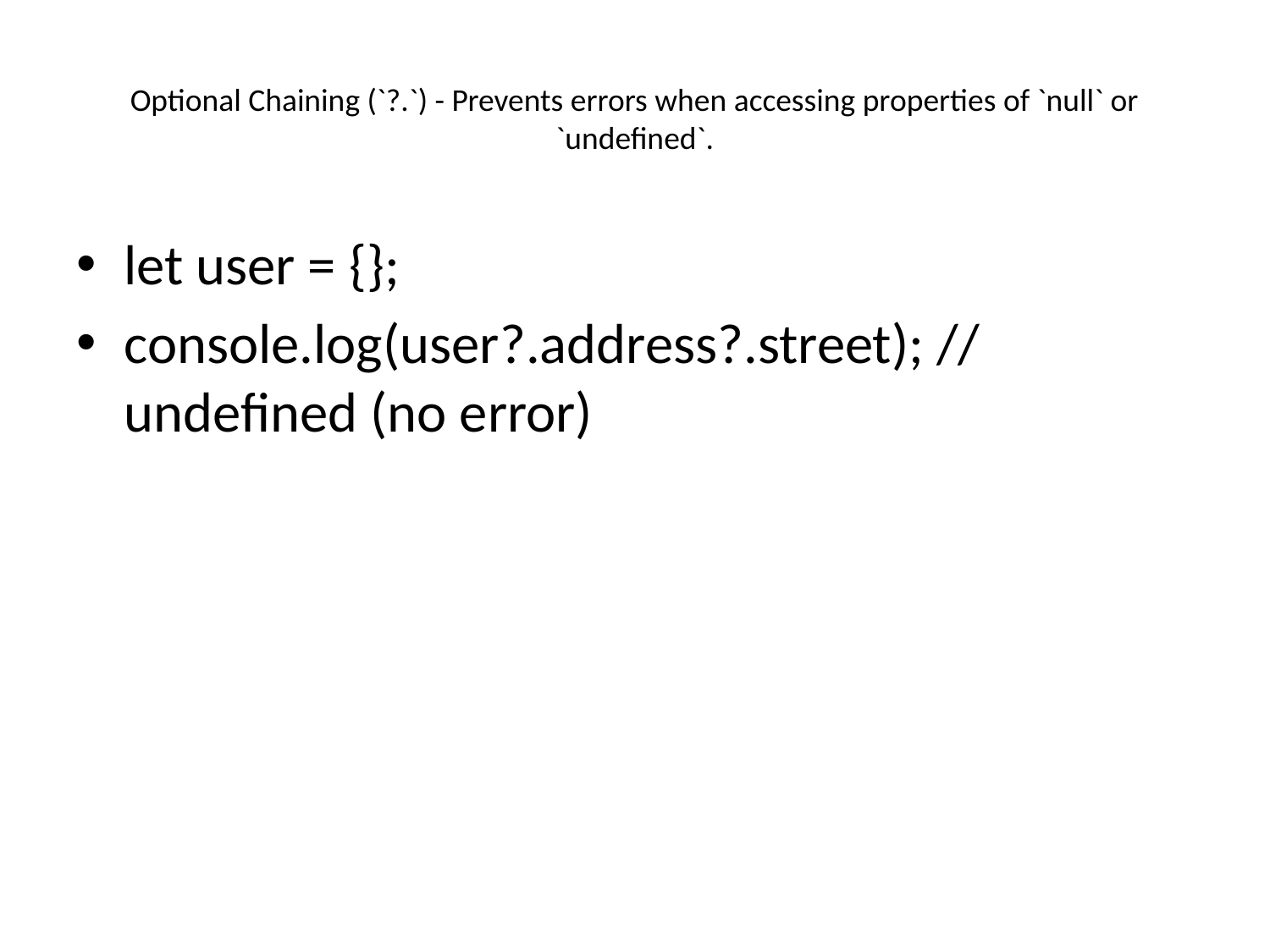

# Optional Chaining (`?.`) - Prevents errors when accessing properties of `null` or `undefined`.
let user = {};
console.log(user?.address?.street); // undefined (no error)